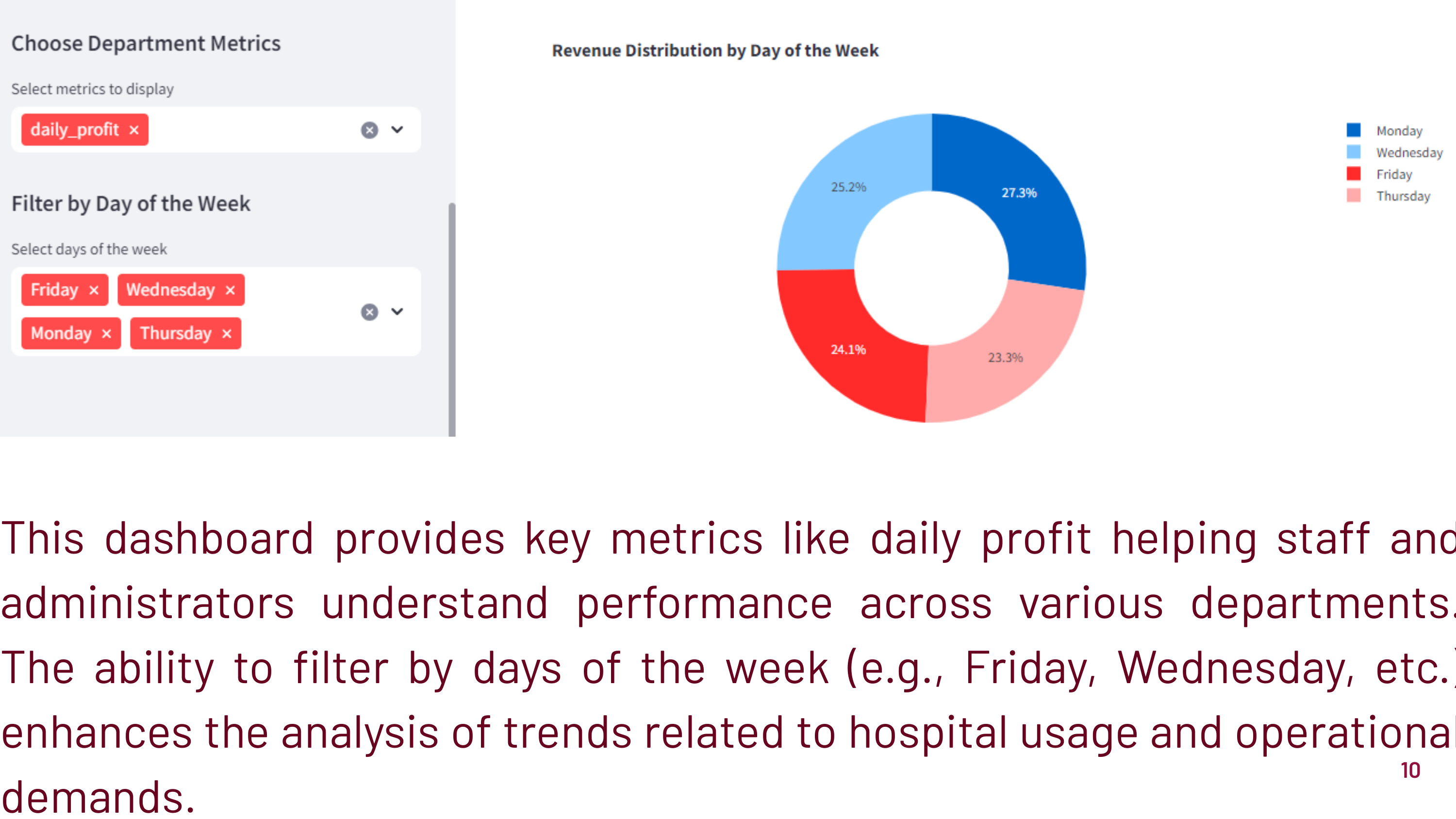

This dashboard provides key metrics like daily profit helping staff and administrators understand performance across various departments. The ability to filter by days of the week (e.g., Friday, Wednesday, etc.) enhances the analysis of trends related to hospital usage and operational demands.
10